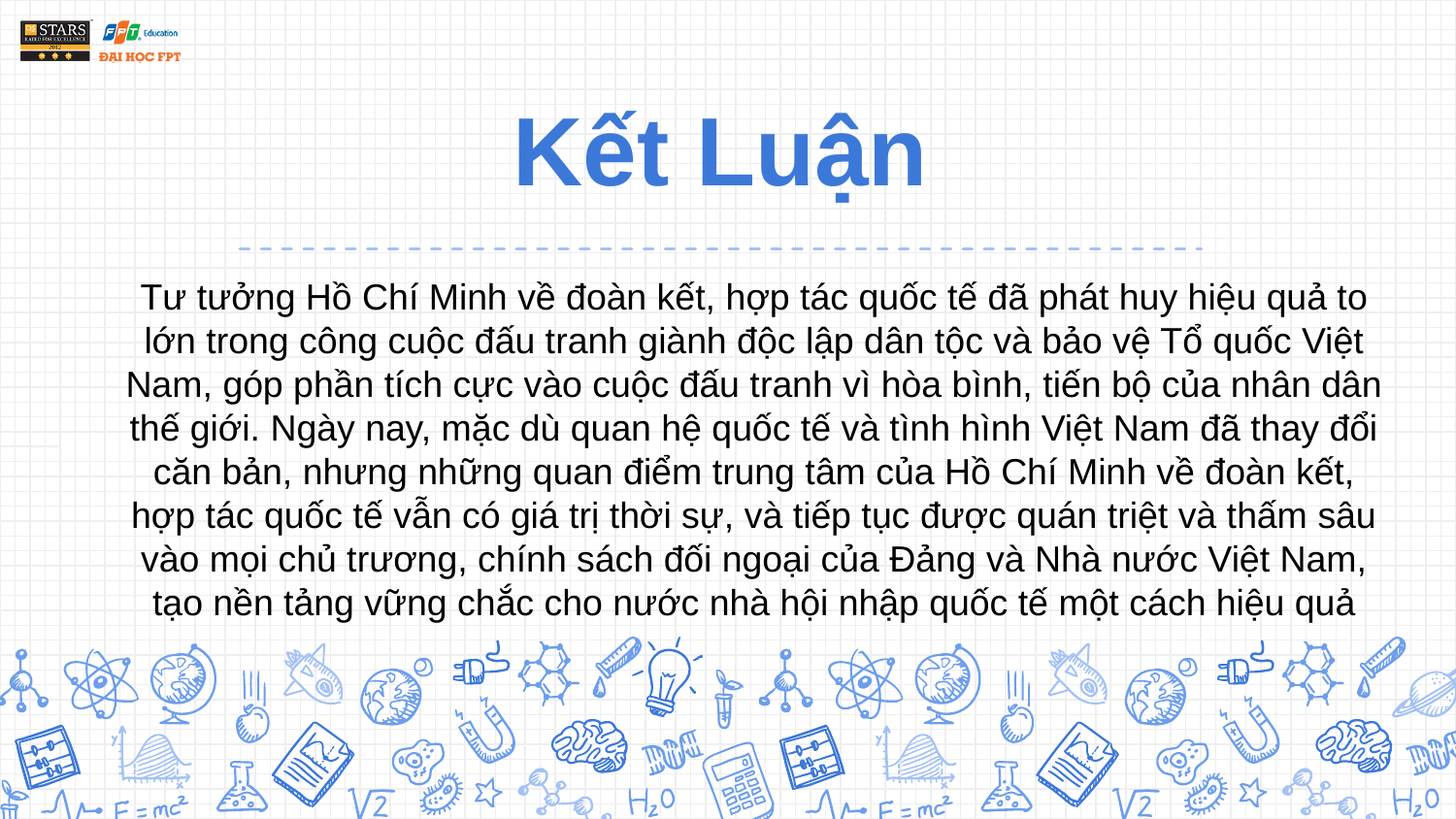

Kết Luận
Tư tưởng Hồ Chí Minh về đoàn kết, hợp tác quốc tế đã phát huy hiệu quả to lớn trong công cuộc đấu tranh giành độc lập dân tộc và bảo vệ Tổ quốc Việt Nam, góp phần tích cực vào cuộc đấu tranh vì hòa bình, tiến bộ của nhân dân thế giới. Ngày nay, mặc dù quan hệ quốc tế và tình hình Việt Nam đã thay đổi căn bản, nhưng những quan điểm trung tâm của Hồ Chí Minh về đoàn kết, hợp tác quốc tế vẫn có giá trị thời sự, và tiếp tục được quán triệt và thấm sâu vào mọi chủ trương, chính sách đối ngoại của Đảng và Nhà nước Việt Nam, tạo nền tảng vững chắc cho nước nhà hội nhập quốc tế một cách hiệu quả